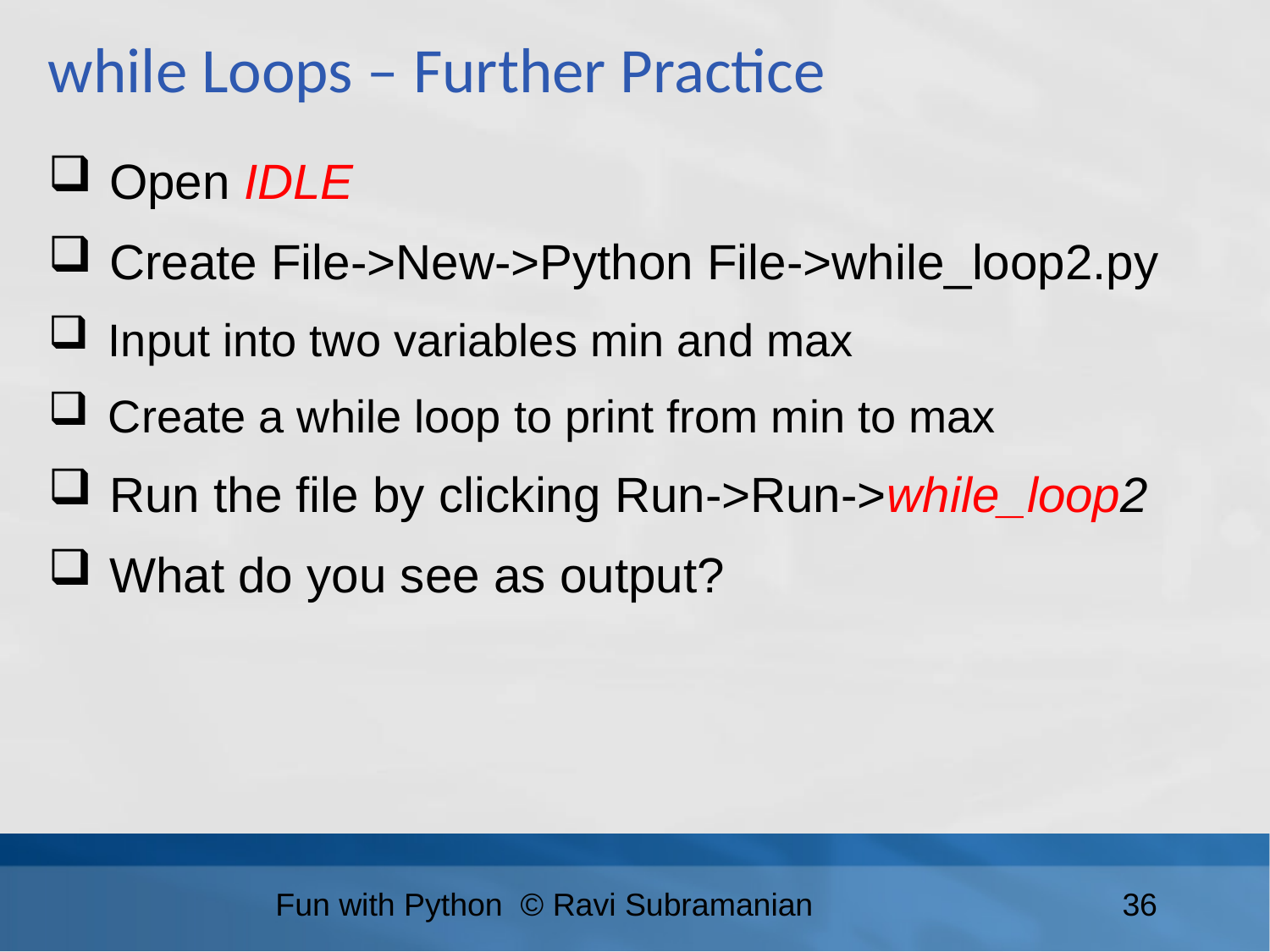

while Loops – Further Practice
 Open IDLE
 Create File->New->Python File->while_loop2.py
 Input into two variables min and max
 Create a while loop to print from min to max
 Run the file by clicking Run->Run->while_loop2
 What do you see as output?